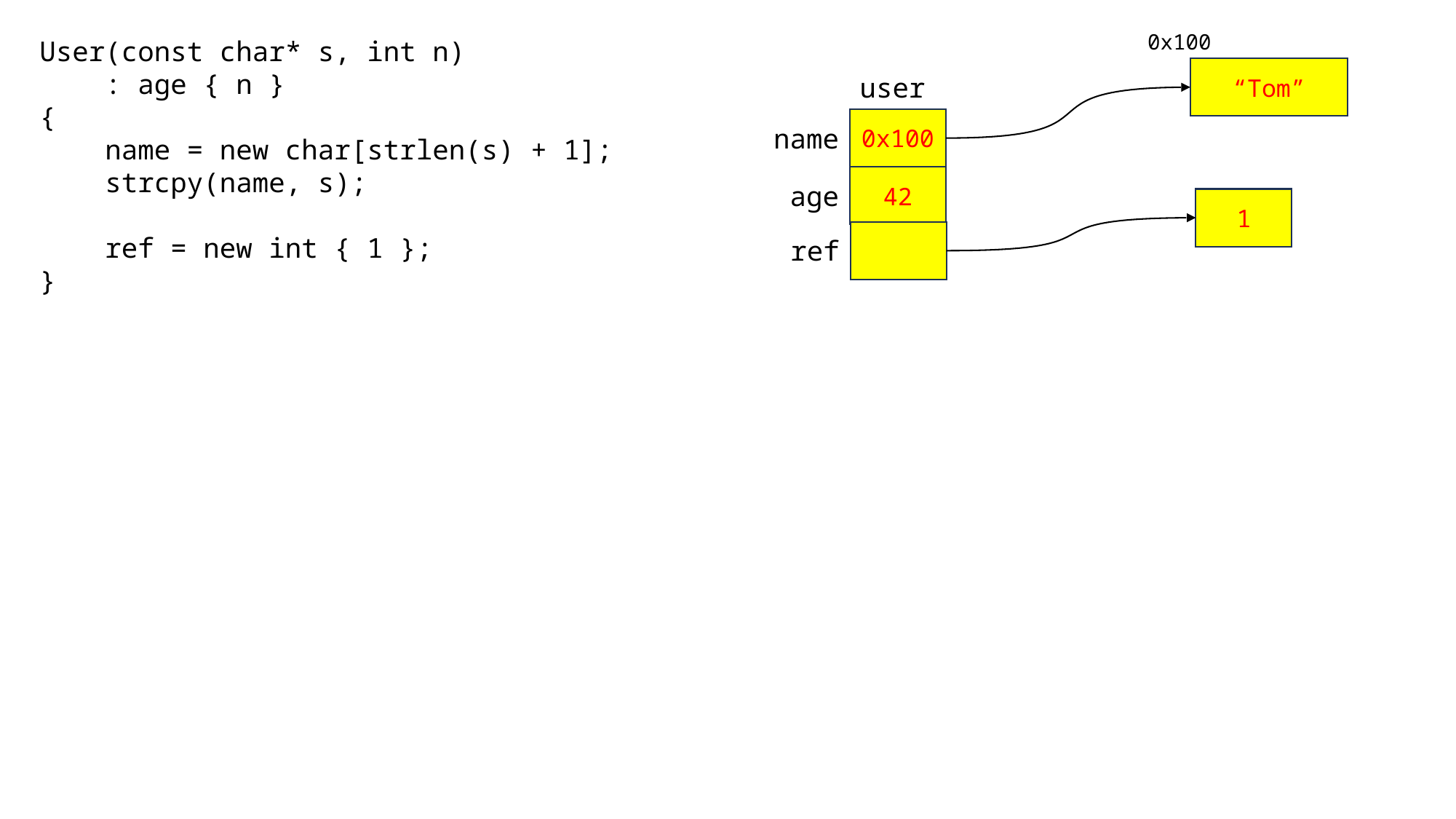

0x100
    User(const char* s, int n)
        : age { n }
    {
        name = new char[strlen(s) + 1];
        strcpy(name, s);

        ref = new int { 1 };
    }
“Tom”
user
0x100
name
42
age
1

ref